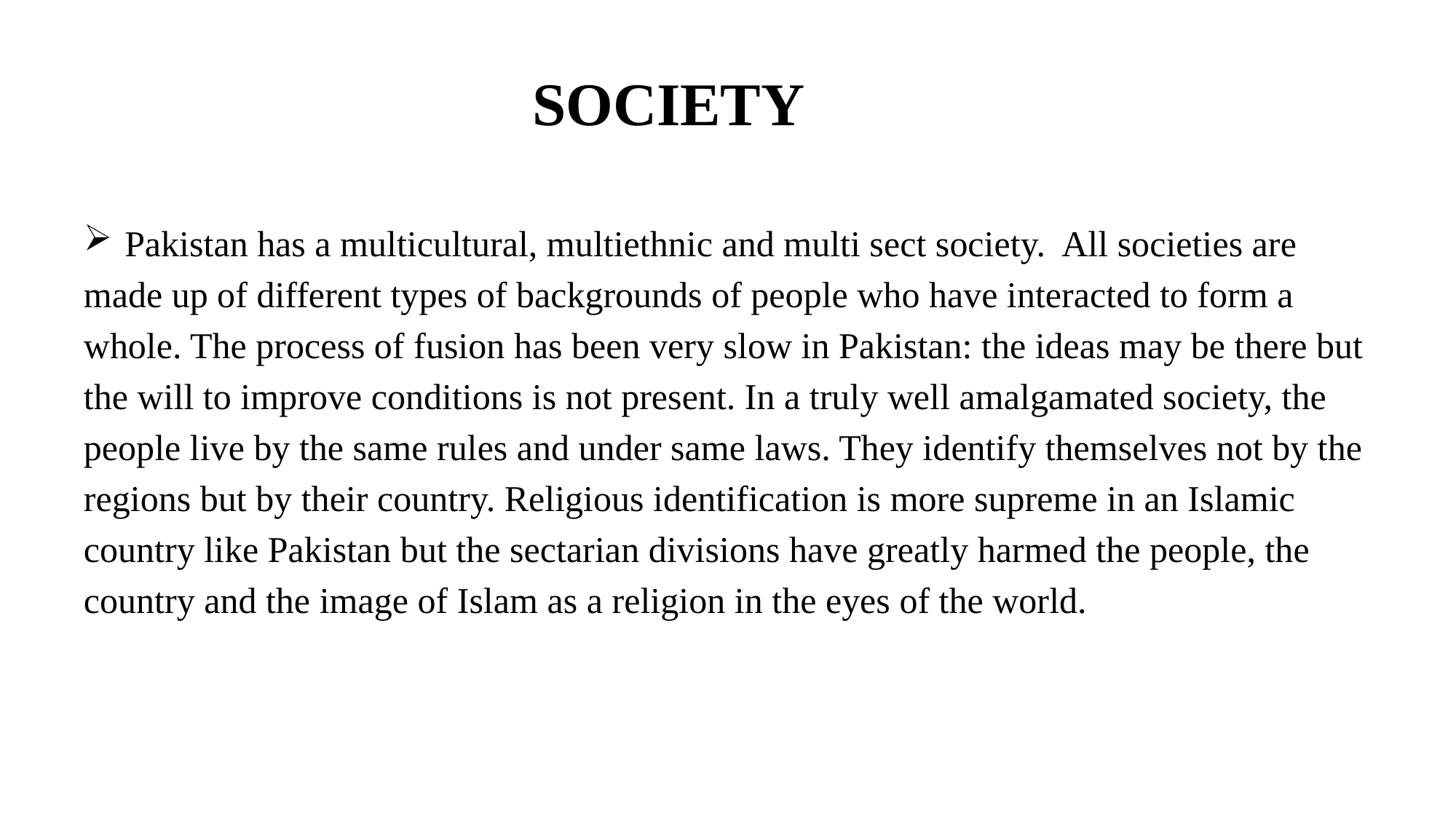

# SOCIETY

Pakistan has a multicultural, multiethnic and multi sect society.  All societies are
made up of different types of backgrounds of people who have interacted to form a
whole. The process of fusion has been very slow in Pakistan: the ideas may be there but
the will to improve conditions is not present. In a truly well amalgamated society, the
people live by the same rules and under same laws. They identify themselves not by the
regions but by their country. Religious identification is more supreme in an Islamic
country like Pakistan but the sectarian divisions have greatly harmed the people, the
country and the image of Islam as a religion in the eyes of the world.